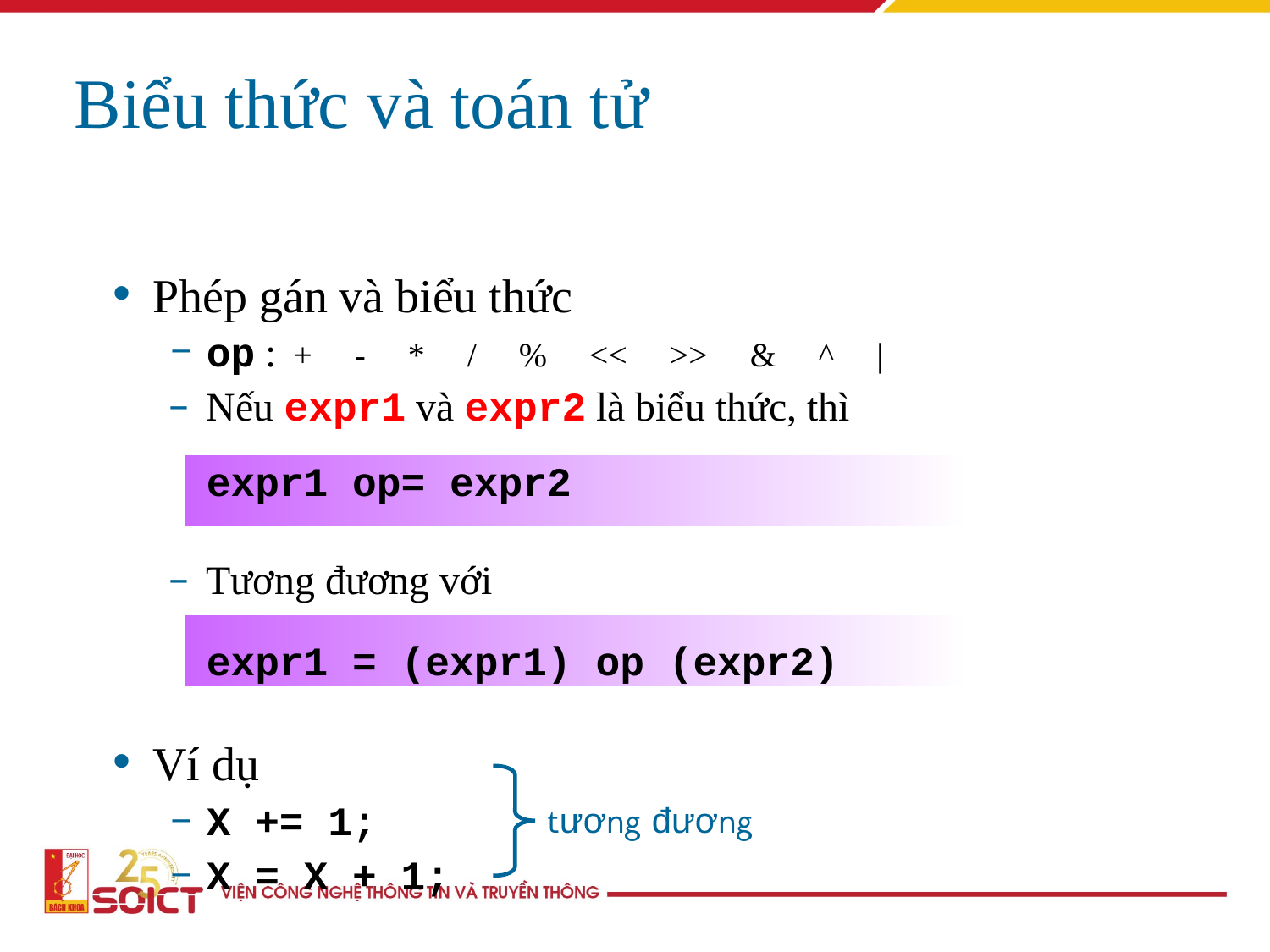

Biểu thức và toán tử
Phép gán và biểu thức
op :  +     -     *     /     %     <<     >>     &     ^     |
Nếu expr1 và expr2 là biểu thức, thì
expr1 op= expr2
Tương đương với

	expr1 = (expr1) op (expr2)
Ví dụ
X += 1;
X = X + 1;

tương đương